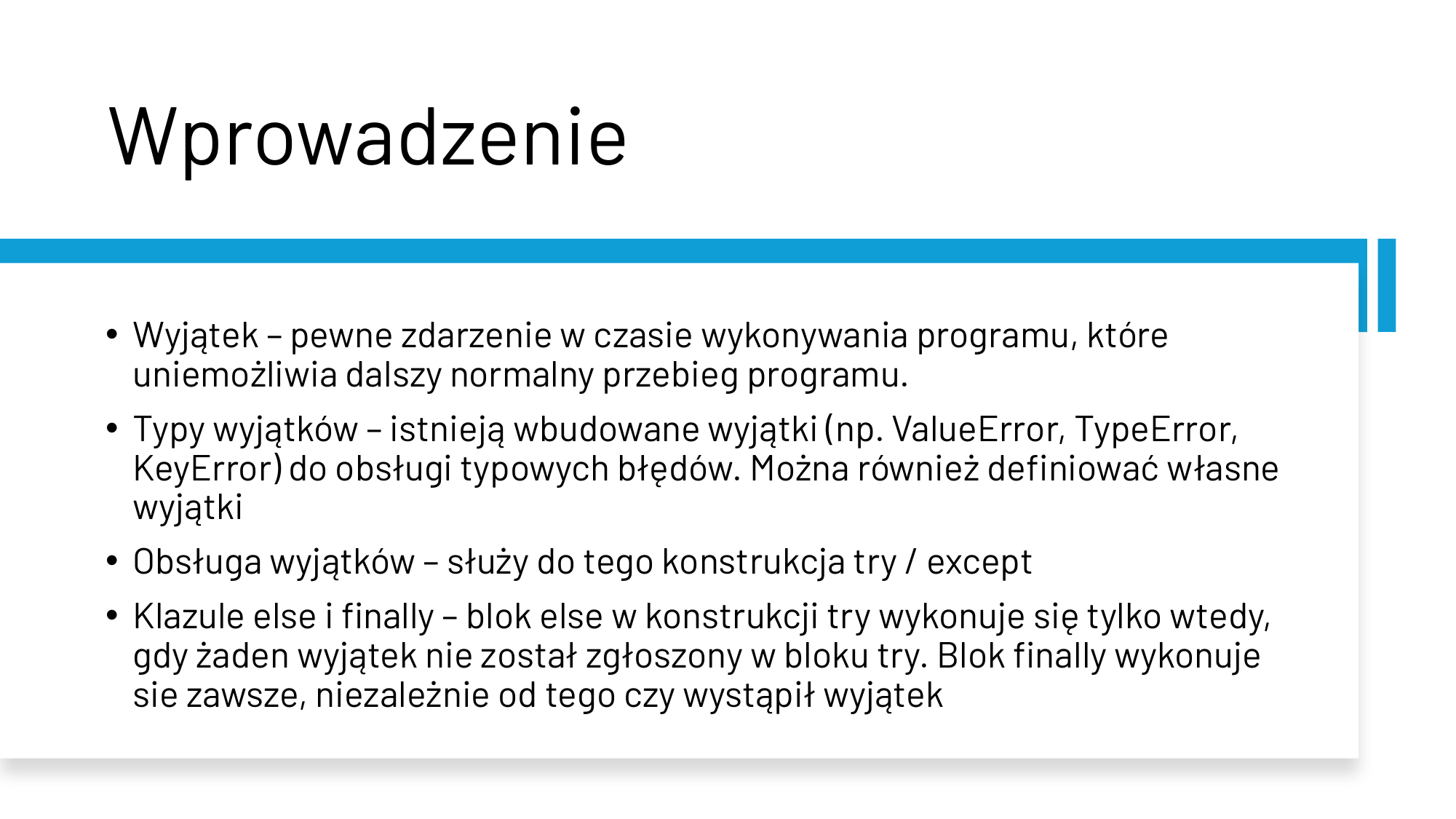

# Wprowadzenie

Wyjątek – pewne zdarzenie w czasie wykonywania programu, które uniemożliwia dalszy normalny przebieg programu.
Typy wyjątków – istnieją wbudowane wyjątki (np. ValueError, TypeError, KeyError) do obsługi typowych błędów. Można również definiować własne wyjątki
Obsługa wyjątków – służy do tego konstrukcja try / except
Klazule else i finally – blok else w konstrukcji try wykonuje się tylko wtedy, gdy żaden wyjątek nie został zgłoszony w bloku try. Blok finally wykonuje sie zawsze, niezależnie od tego czy wystąpił wyjątek